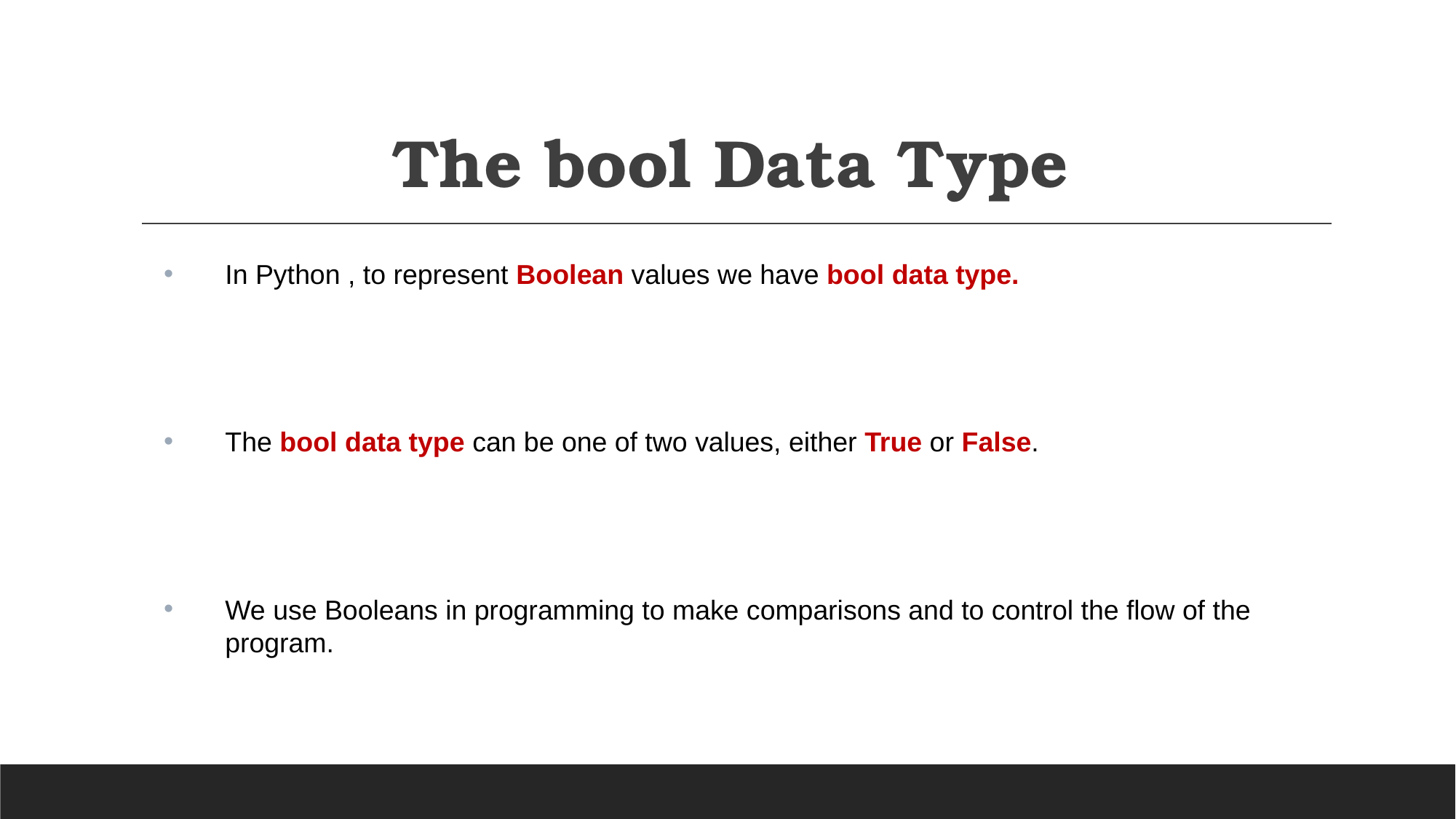

# The bool Data Type
In Python , to represent Boolean values we have bool data type.

The bool data type can be one of two values, either True or False.

We use Booleans in programming to make comparisons and to control the flow of the program.